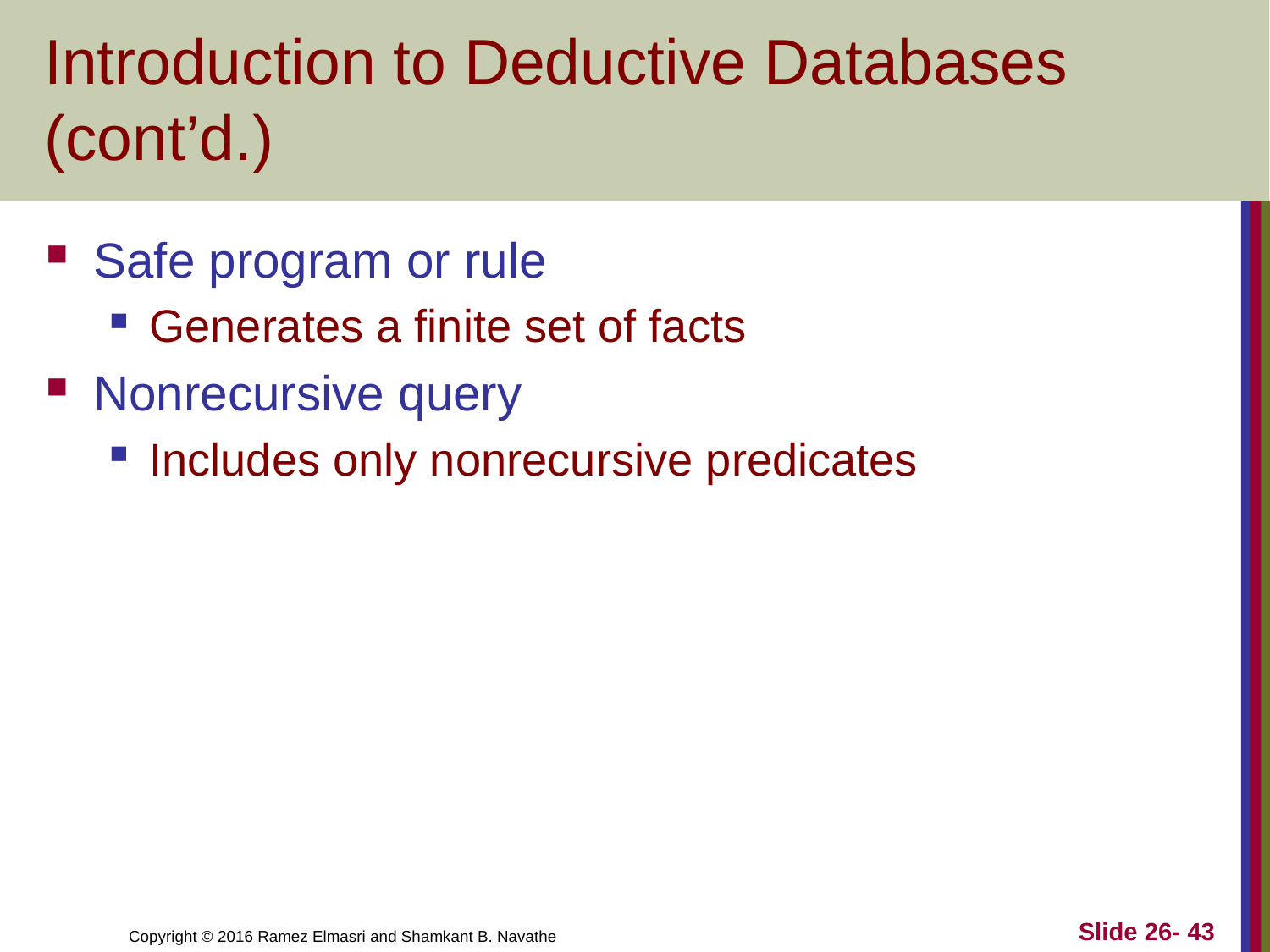

# Introduction to Deductive Databases (cont’d.)
Safe program or rule
Generates a finite set of facts
Nonrecursive query
Includes only nonrecursive predicates
Slide 26- 43